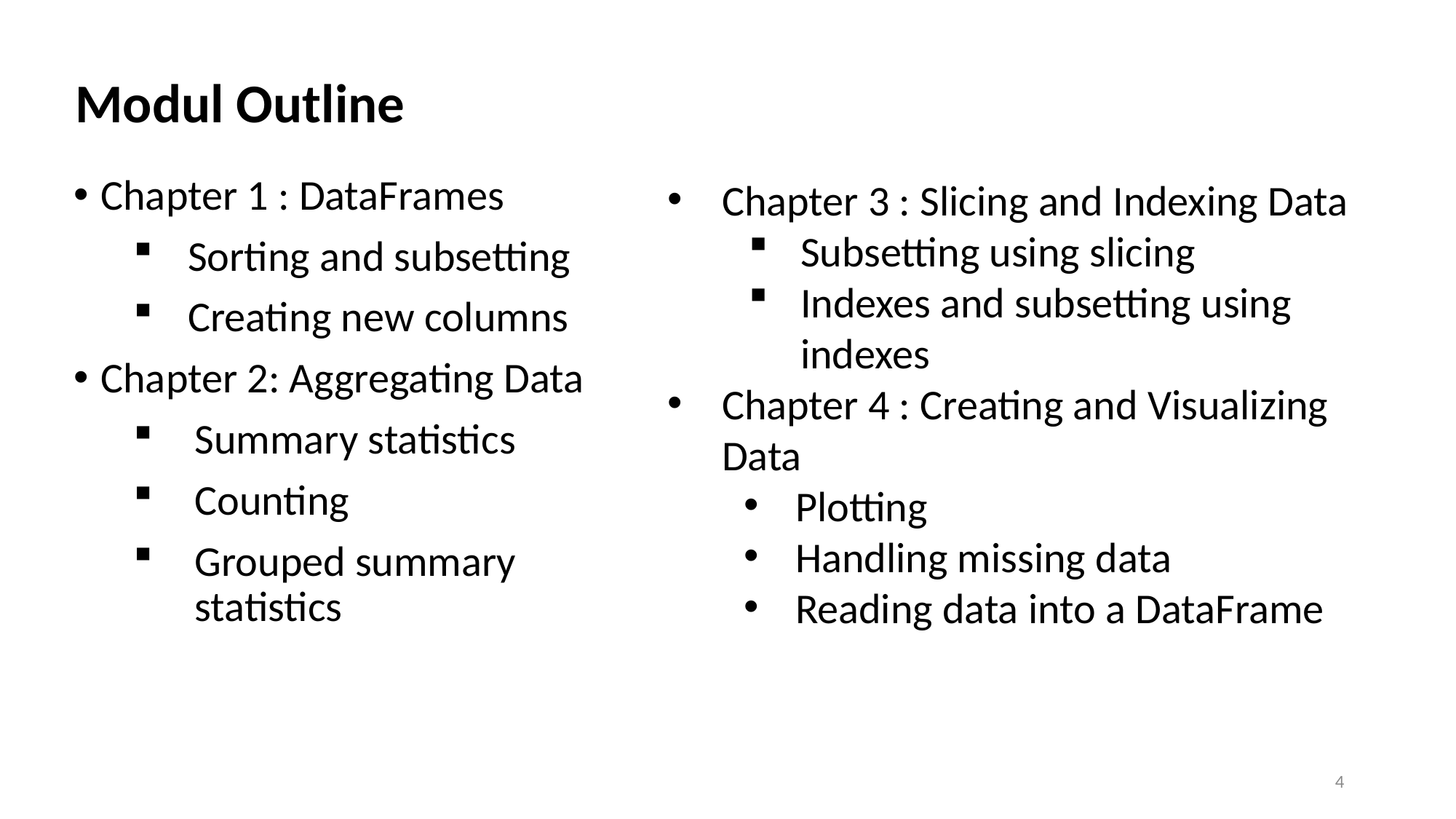

Modul Outline
Chapter 1 : DataFrames
Sorting and subsetting
Creating new columns
Chapter 2: Aggregating Data
Summary statistics
Counting
Grouped summary statistics
Chapter 3 : Slicing and Indexing Data
Subsetting using slicing
Indexes and subsetting using indexes
Chapter 4 : Creating and Visualizing Data
Plotting
Handling missing data
Reading data into a DataFrame

4